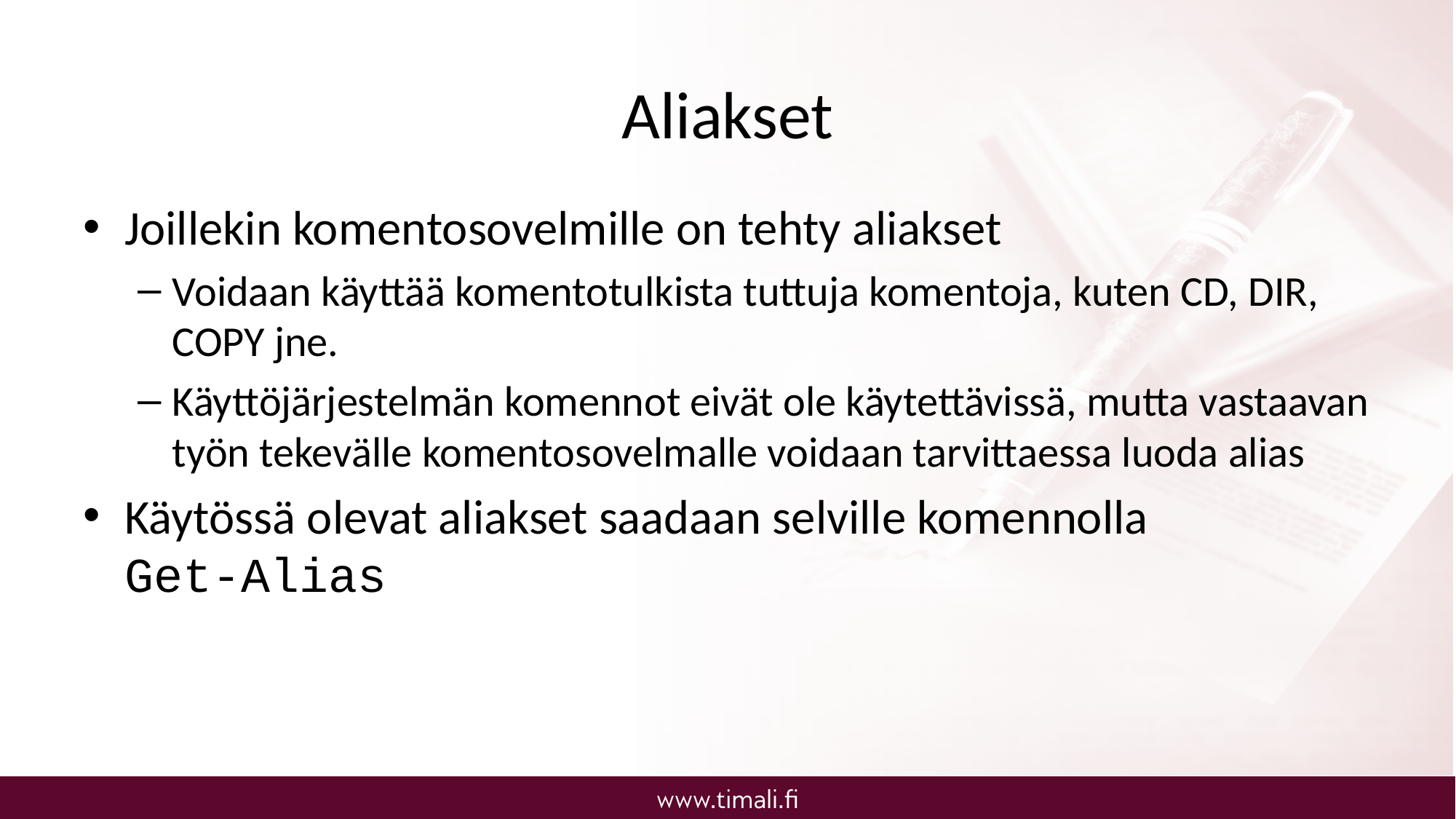

# Aliakset
Joillekin komentosovelmille on tehty aliakset
Voidaan käyttää komentotulkista tuttuja komentoja, kuten CD, DIR, COPY jne.
Käyttöjärjestelmän komennot eivät ole käytettävissä, mutta vastaavan työn tekevälle komentosovelmalle voidaan tarvittaessa luoda alias
Käytössä olevat aliakset saadaan selville komennolla
Get-Alias